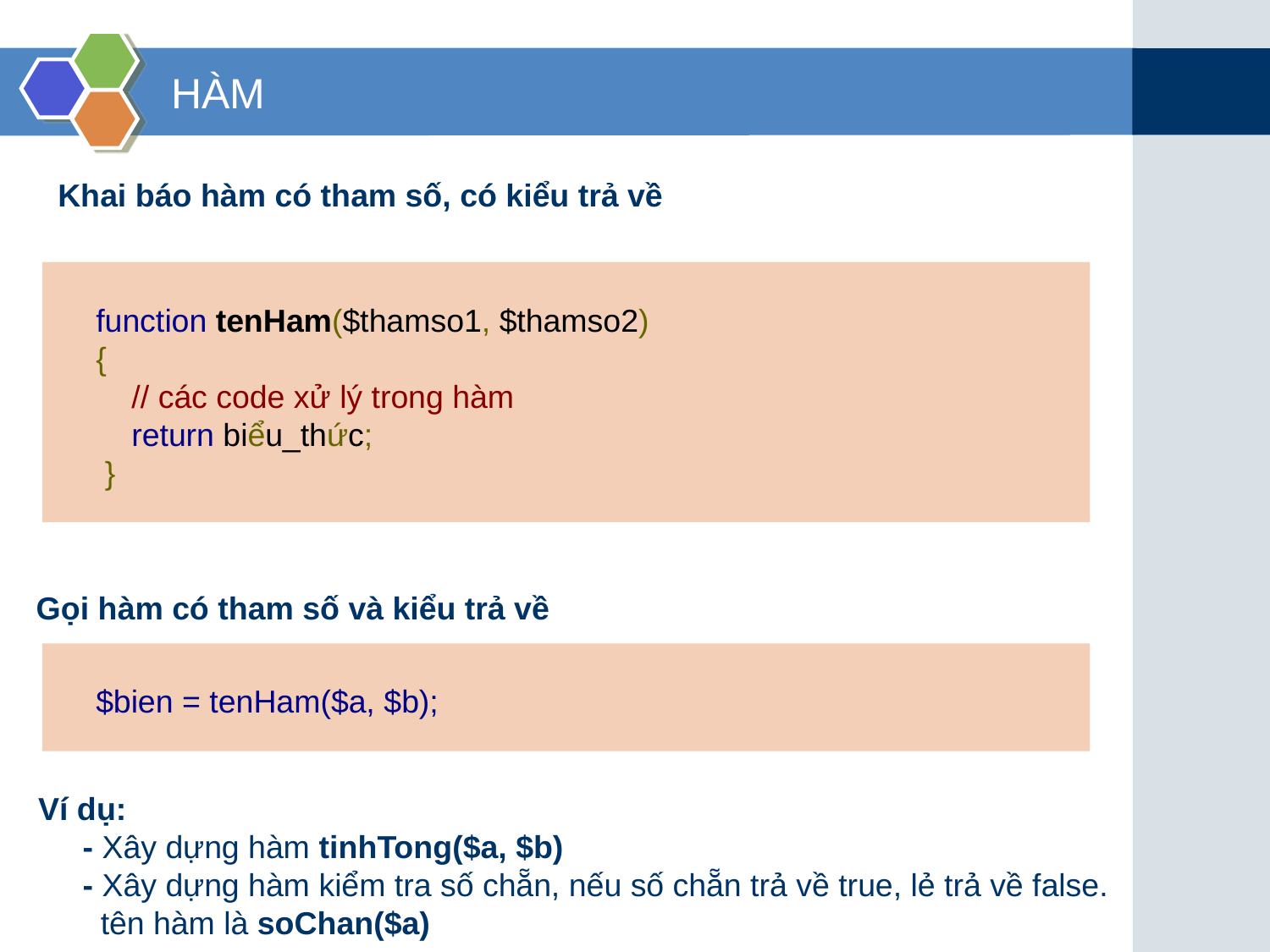

# HÀM
Khai báo hàm có tham số, có kiểu trả về

function tenHam($thamso1, $thamso2)
{
    // các code xử lý trong hàm
    return biểu_thức;
 }

Gọi hàm có tham số và kiểu trả về

$bien = tenHam($a, $b);

Ví dụ:
     - Xây dựng hàm tinhTong($a, $b)
     - Xây dựng hàm kiểm tra số chẵn, nếu số chẵn trả về true, lẻ trả về false.
       tên hàm là soChan($a)